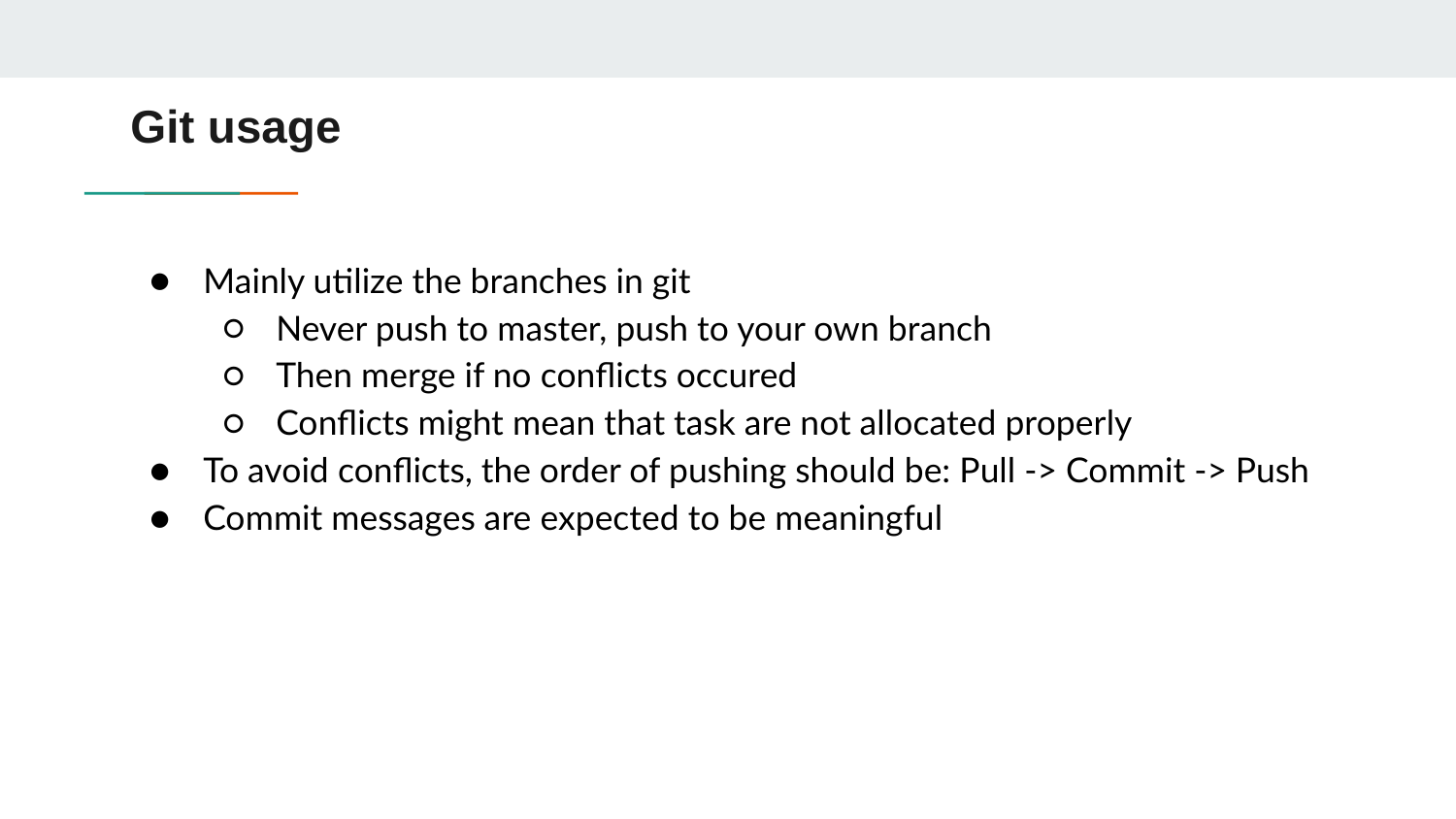

# Git usage
Mainly utilize the branches in git
Never push to master, push to your own branch
Then merge if no conflicts occured
Conflicts might mean that task are not allocated properly
To avoid conflicts, the order of pushing should be: Pull -> Commit -> Push
Commit messages are expected to be meaningful